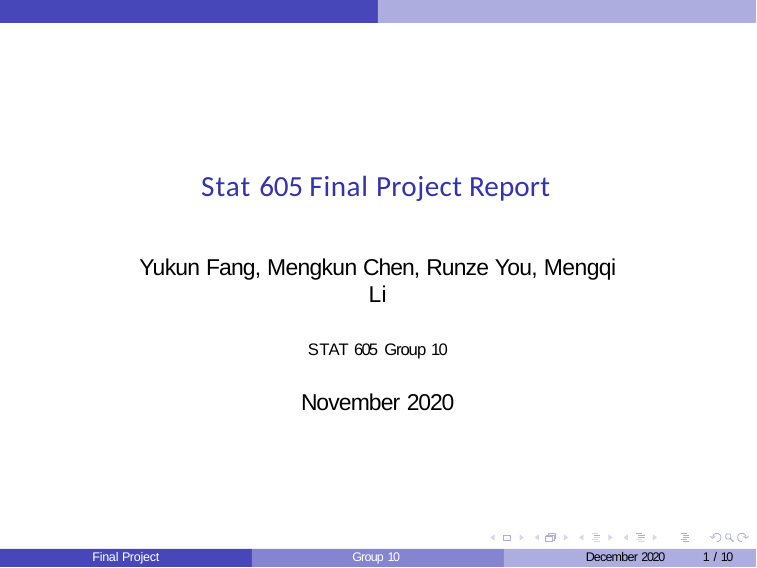

# Stat 605 Final Project Report
Yukun Fang, Mengkun Chen, Runze You, Mengqi Li

STAT 605  Group 10

November 2020

Final Project
Group 10
December 2020
1 / 10